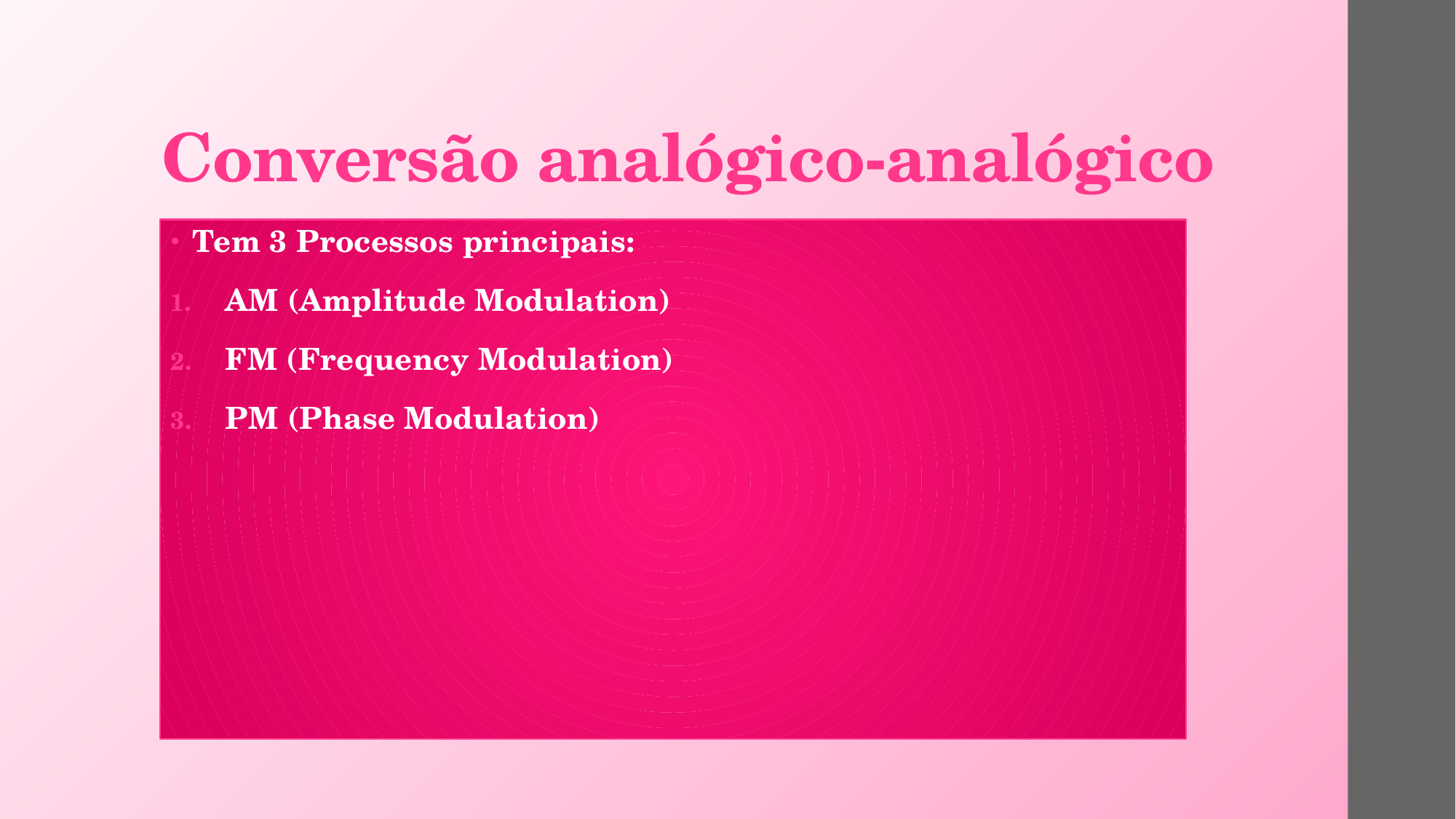

# Conversão analógico-analógico
Tem 3 Processos principais:
AM (Amplitude Modulation)
FM (Frequency Modulation)
PM (Phase Modulation)